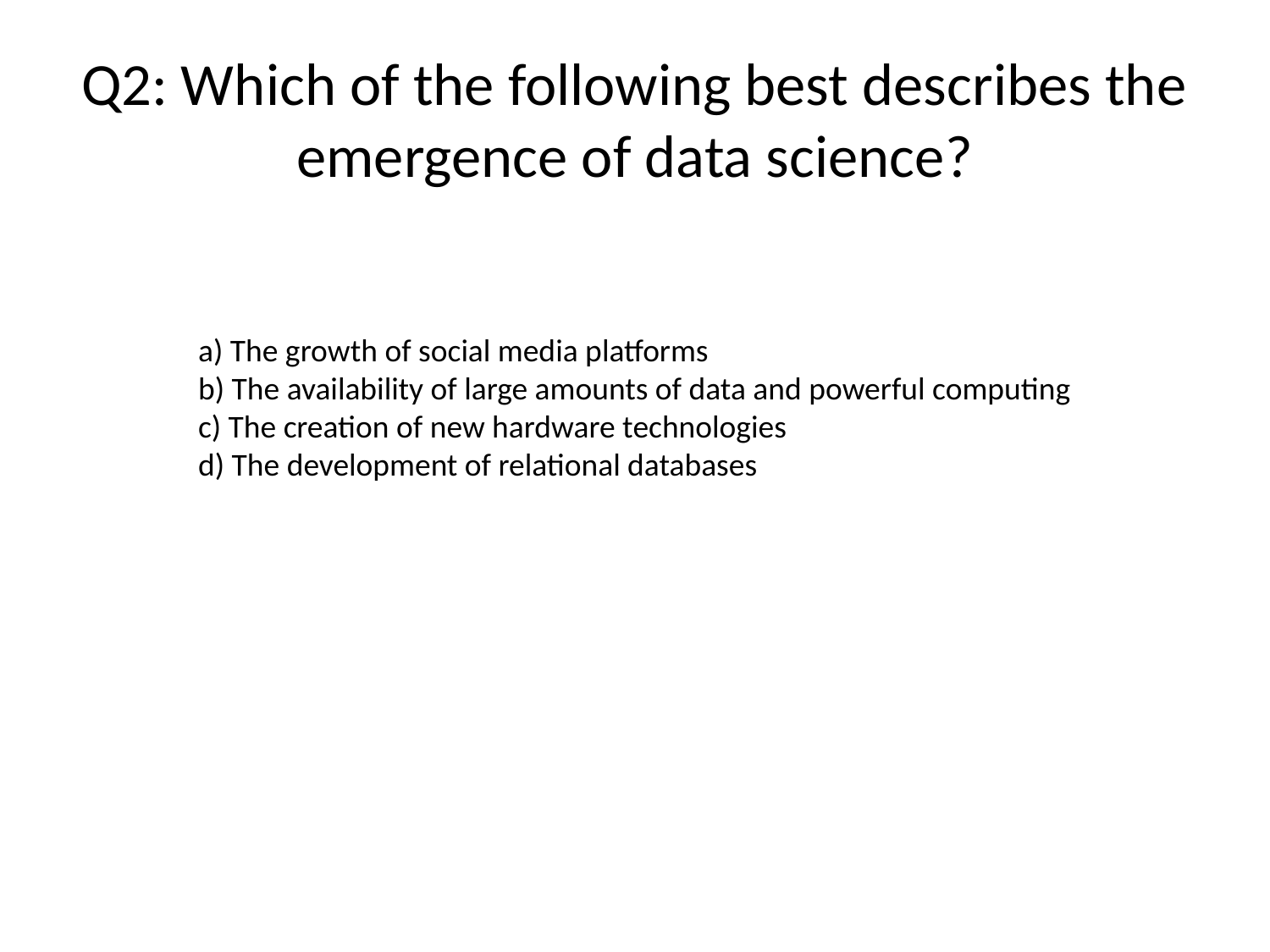

# Q2: Which of the following best describes the emergence of data science?

a) The growth of social media platforms
b) The availability of large amounts of data and powerful computing
c) The creation of new hardware technologies
d) The development of relational databases